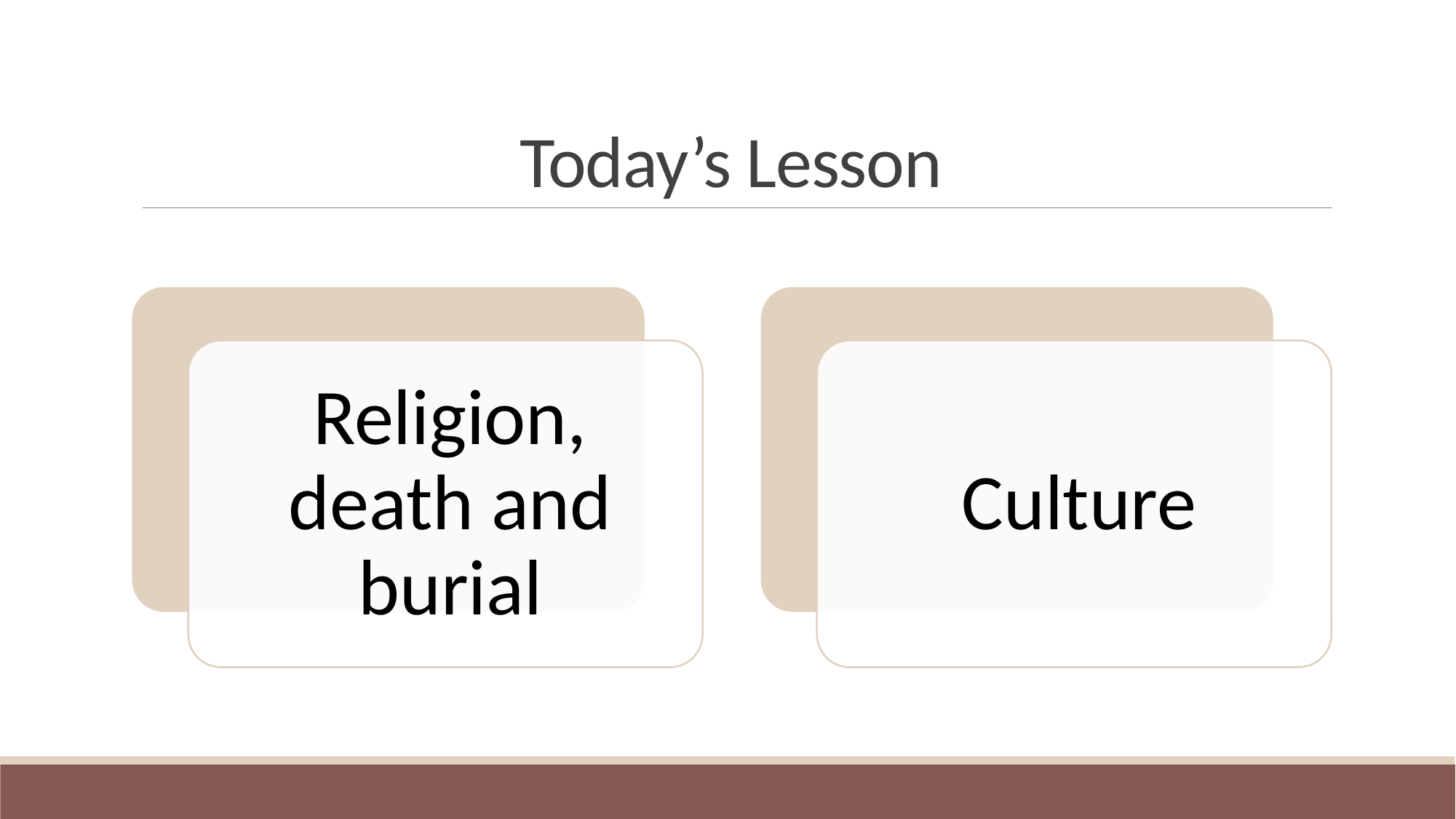

# Today’s Lesson
Religion, death and burial
Culture